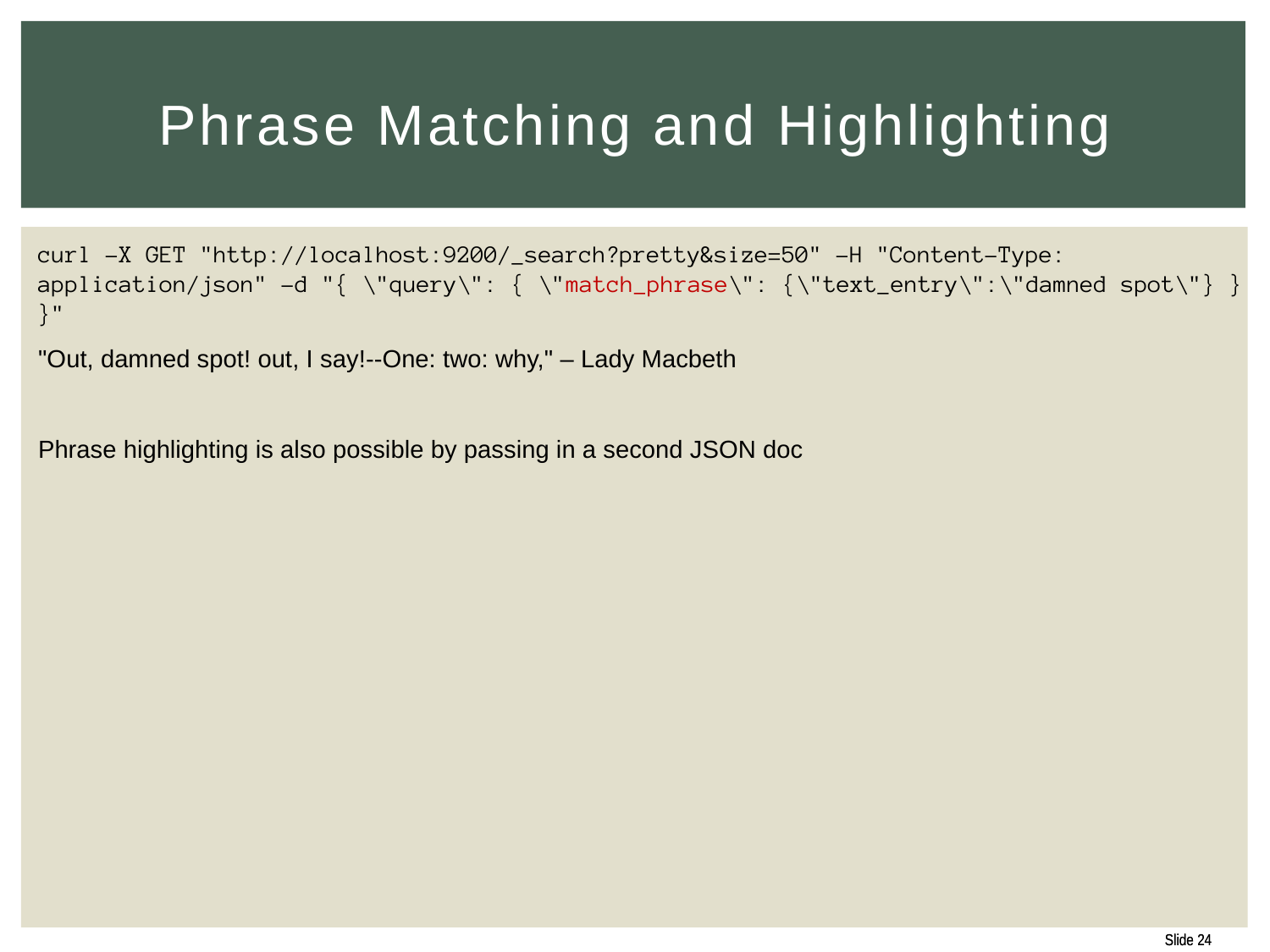

# Phrase Matching and Highlighting
curl -X GET "http://localhost:9200/_search?pretty&size=50" -H "Content-Type: application/json" -d "{ \"query\": { \"match_phrase\": {\"text_entry\":\"damned spot\"} } }"
"Out, damned spot! out, I say!--One: two: why," – Lady Macbeth

Phrase highlighting is also possible by passing in a second JSON doc